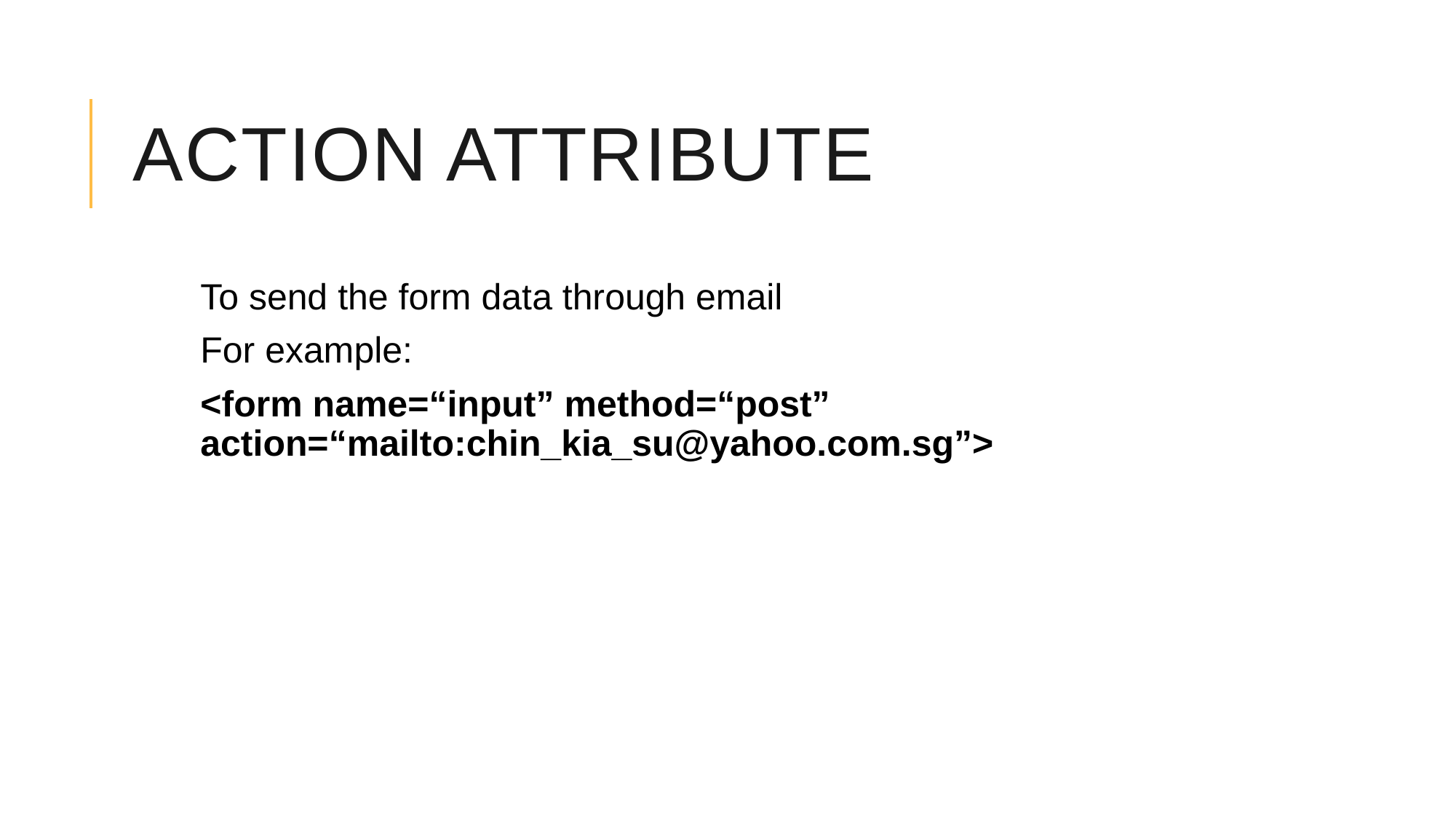

# action attribute
To send the form data through email
For example:
	<form name=“input” method=“post” action=“mailto:chin_kia_su@yahoo.com.sg”>